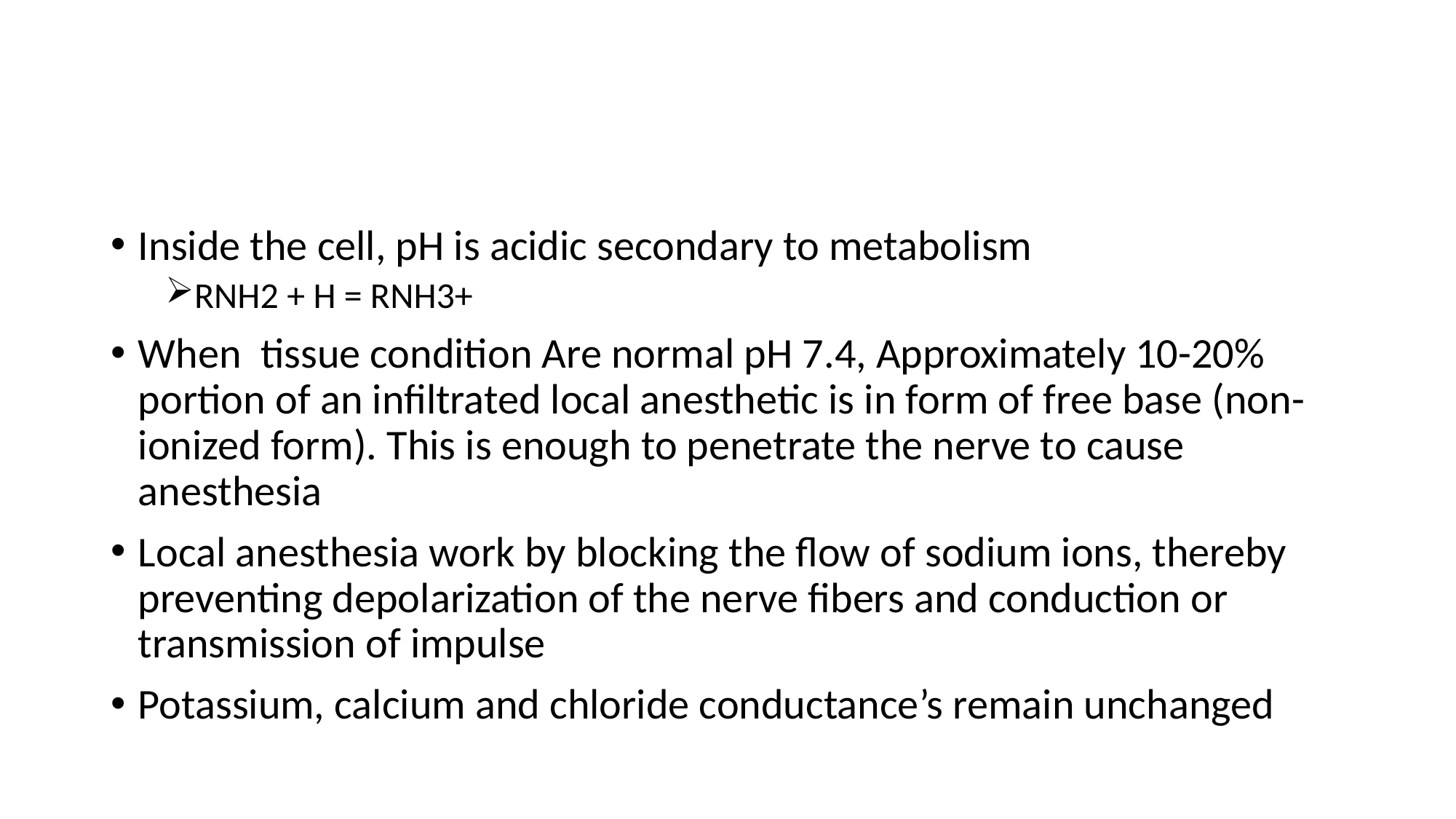

#
Inside the cell, pH is acidic secondary to metabolism
RNH2 + H = RNH3+
When  tissue condition Are normal pH 7.4, Approximately 10-20% portion of an infiltrated local anesthetic is in form of free base (non-ionized form). This is enough to penetrate the nerve to cause anesthesia
Local anesthesia work by blocking the flow of sodium ions, thereby preventing depolarization of the nerve fibers and conduction or transmission of impulse
Potassium, calcium and chloride conductance’s remain unchanged